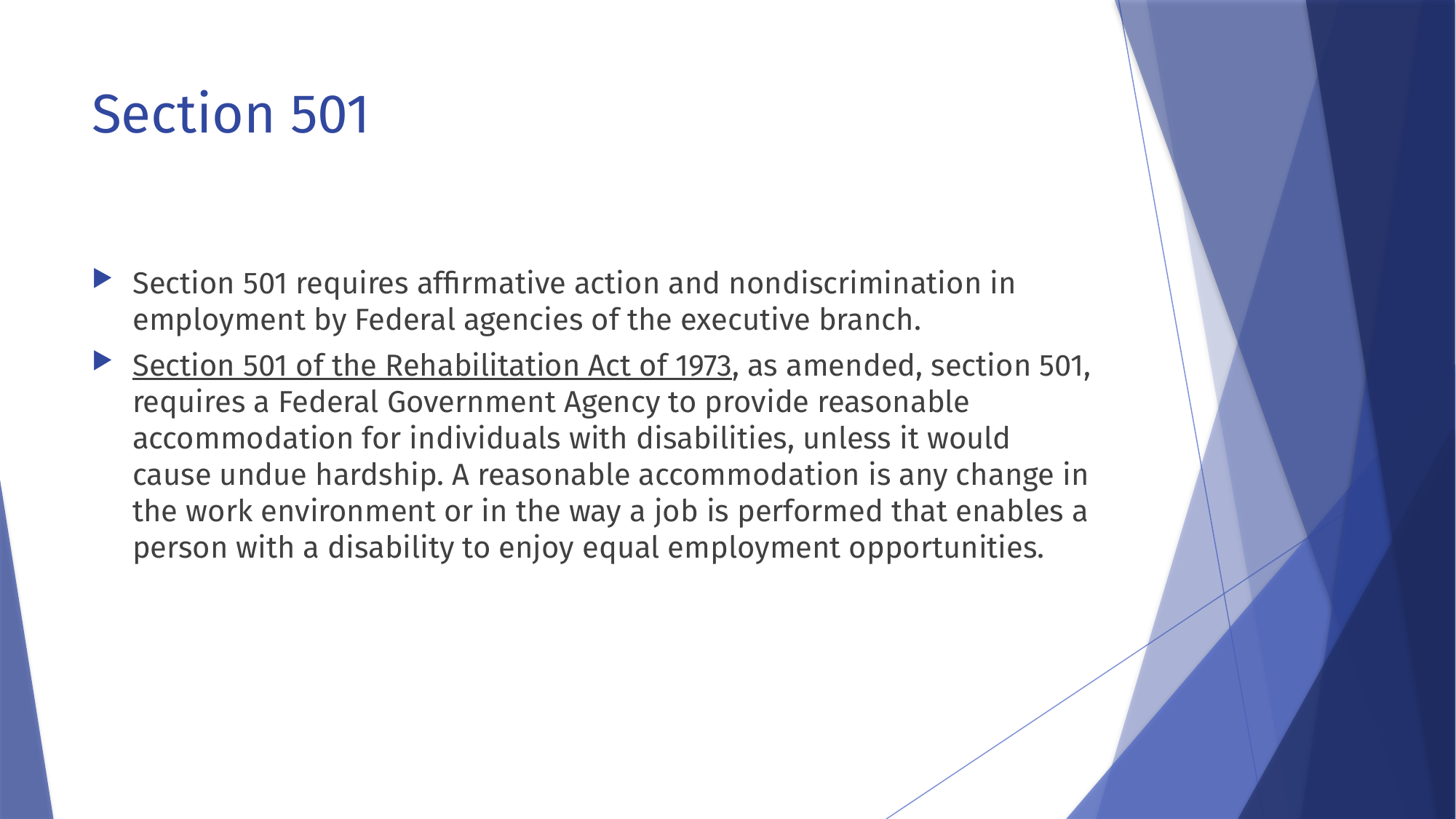

# Section 501
Section 501 requires affirmative action and nondiscrimination in employment by Federal agencies of the executive branch.
Section 501 of the Rehabilitation Act of 1973, as amended, section 501, requires a Federal Government Agency to provide reasonable accommodation for individuals with disabilities, unless it would cause undue hardship. A reasonable accommodation is any change in the work environment or in the way a job is performed that enables a person with a disability to enjoy equal employment opportunities.